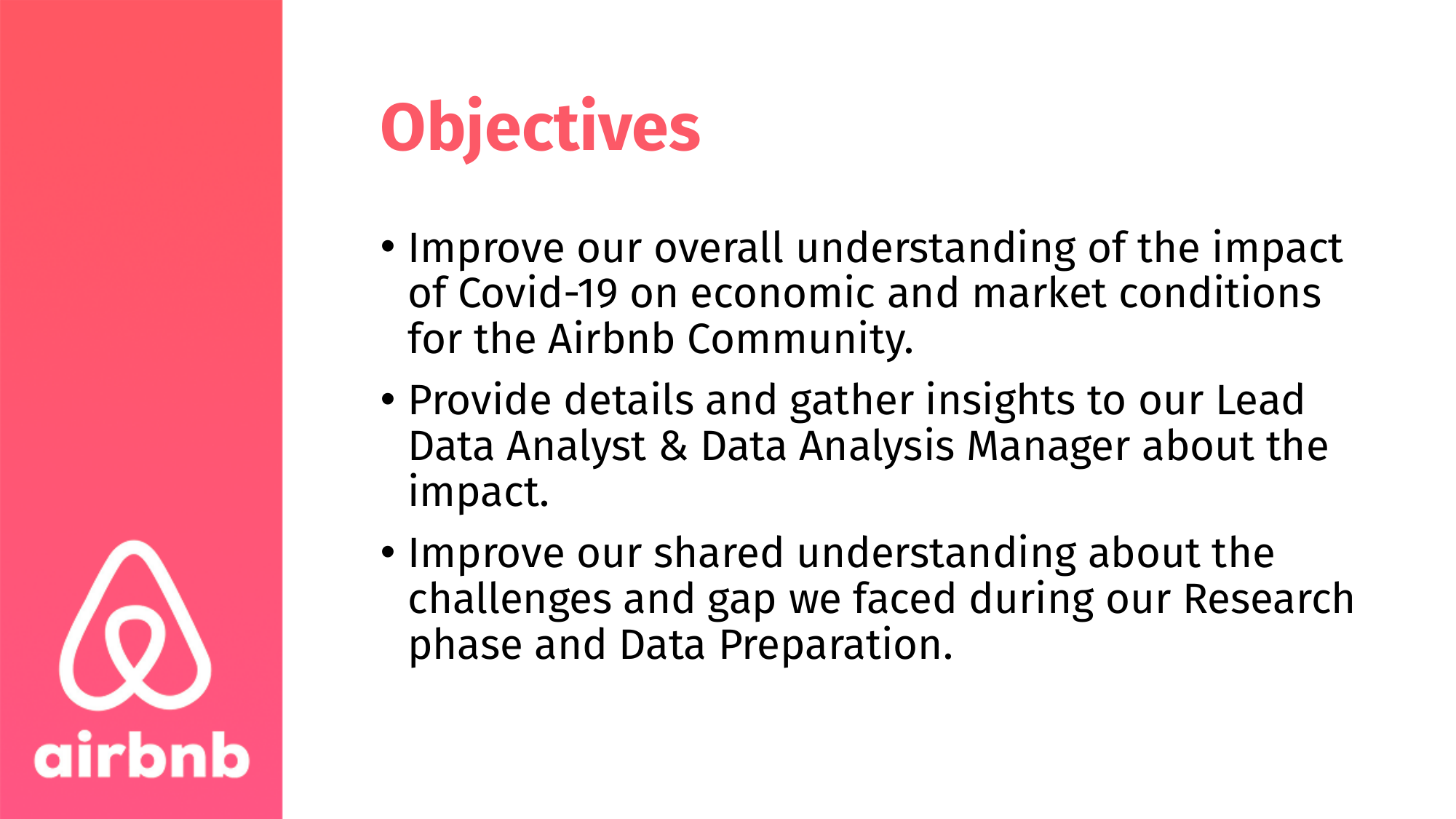

# Objectives
Improve our overall understanding of the impact of Covid-19 on economic and market conditions for the Airbnb Community.
Provide details and gather insights to our Lead Data Analyst & Data Analysis Manager about the impact.
Improve our shared understanding about the challenges and gap we faced during our Research phase and Data Preparation.